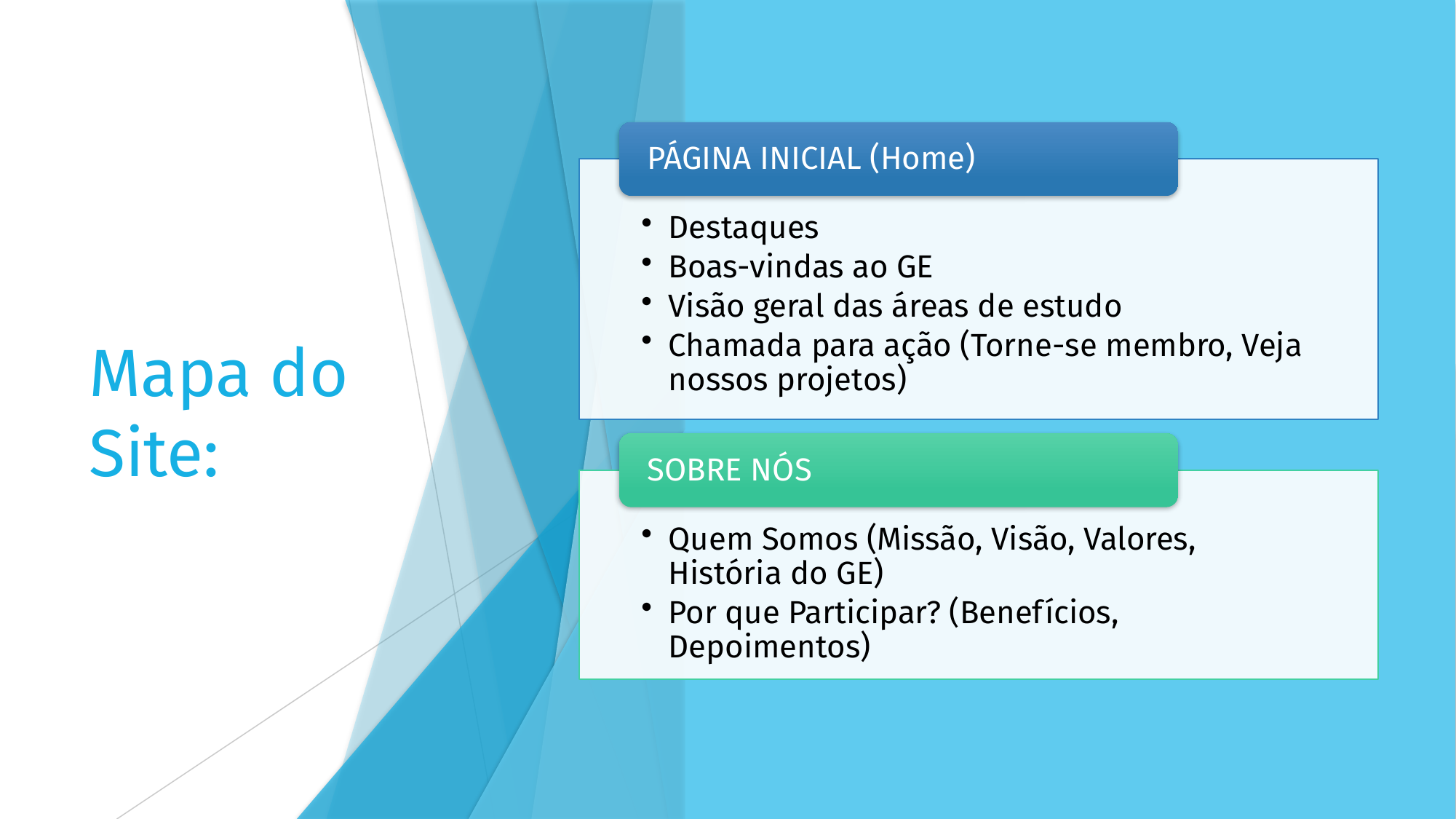

Destaques
Boas-vindas ao GE
Visão geral das áreas de estudo
Chamada para ação (Torne-se membro, Veja nossos projetos)
PÁGINA INICIAL (Home)
Quem Somos (Missão, Visão, Valores, História do GE)
Por que Participar? (Benefícios, Depoimentos)
SOBRE NÓS
# Mapa do Site: